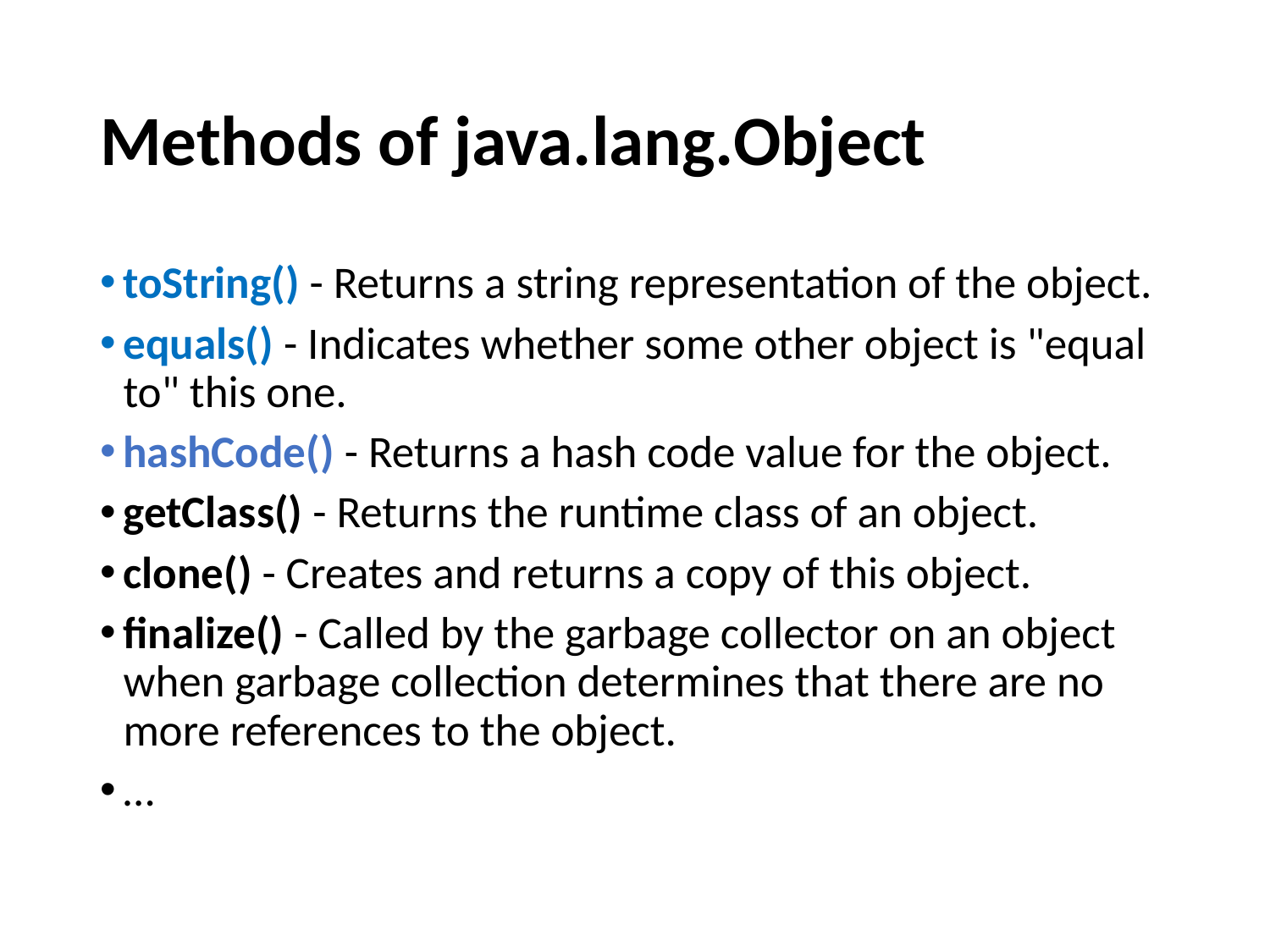

# Methods of java.lang.Object
toString() - Returns a string representation of the object.
equals() - Indicates whether some other object is "equal to" this one.
hashCode() - Returns a hash code value for the object.
getClass() - Returns the runtime class of an object.
clone() - Creates and returns a copy of this object.
finalize() - Called by the garbage collector on an object when garbage collection determines that there are no more references to the object.
…